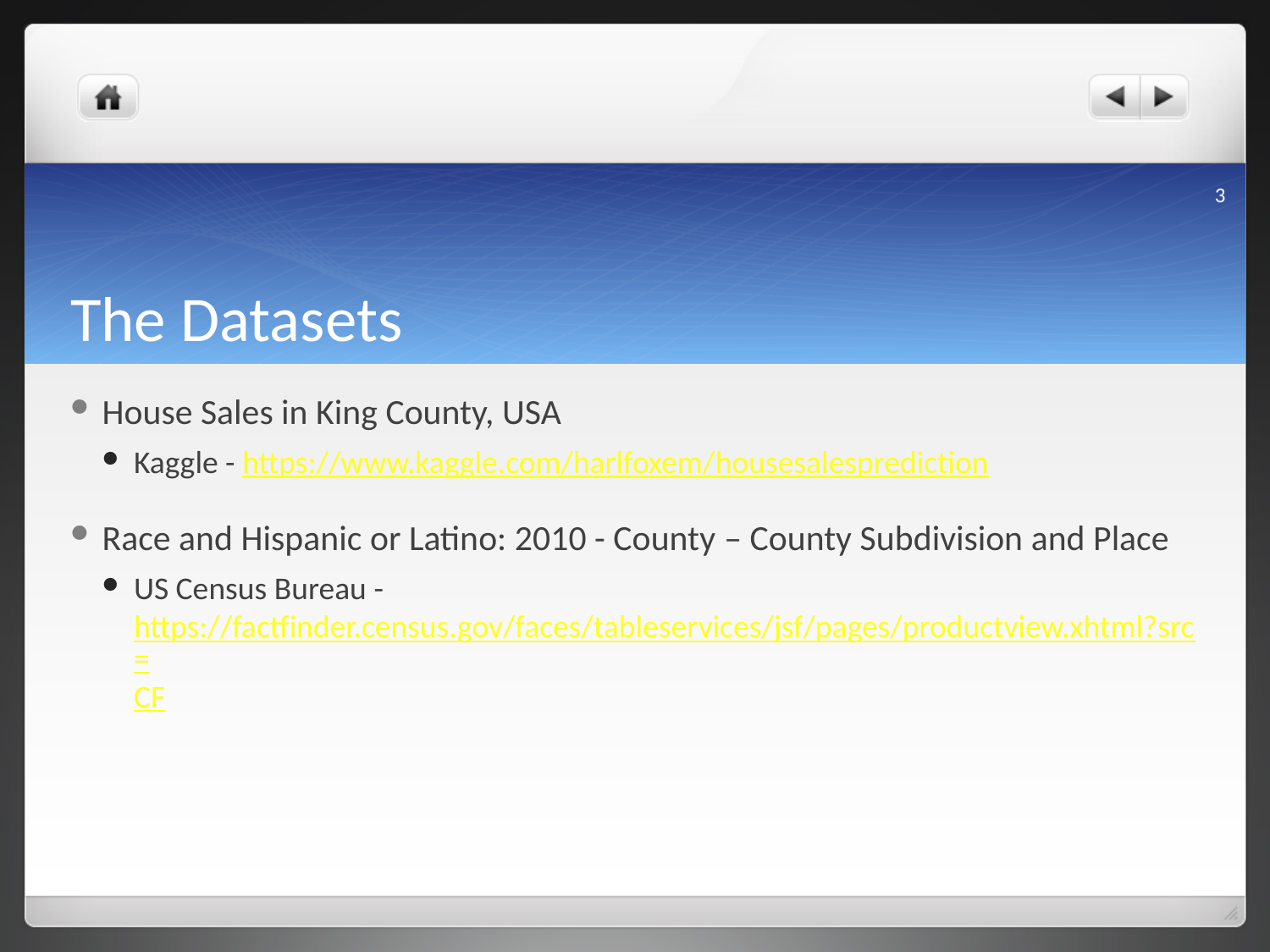

3
# The Datasets
House Sales in King County, USA
Kaggle - https://www.kaggle.com/harlfoxem/housesalesprediction
Race and Hispanic or Latino: 2010 - County – County Subdivision and Place
US Census Bureau - https://factfinder.census.gov/faces/tableservices/jsf/pages/productview.xhtml?src=CF